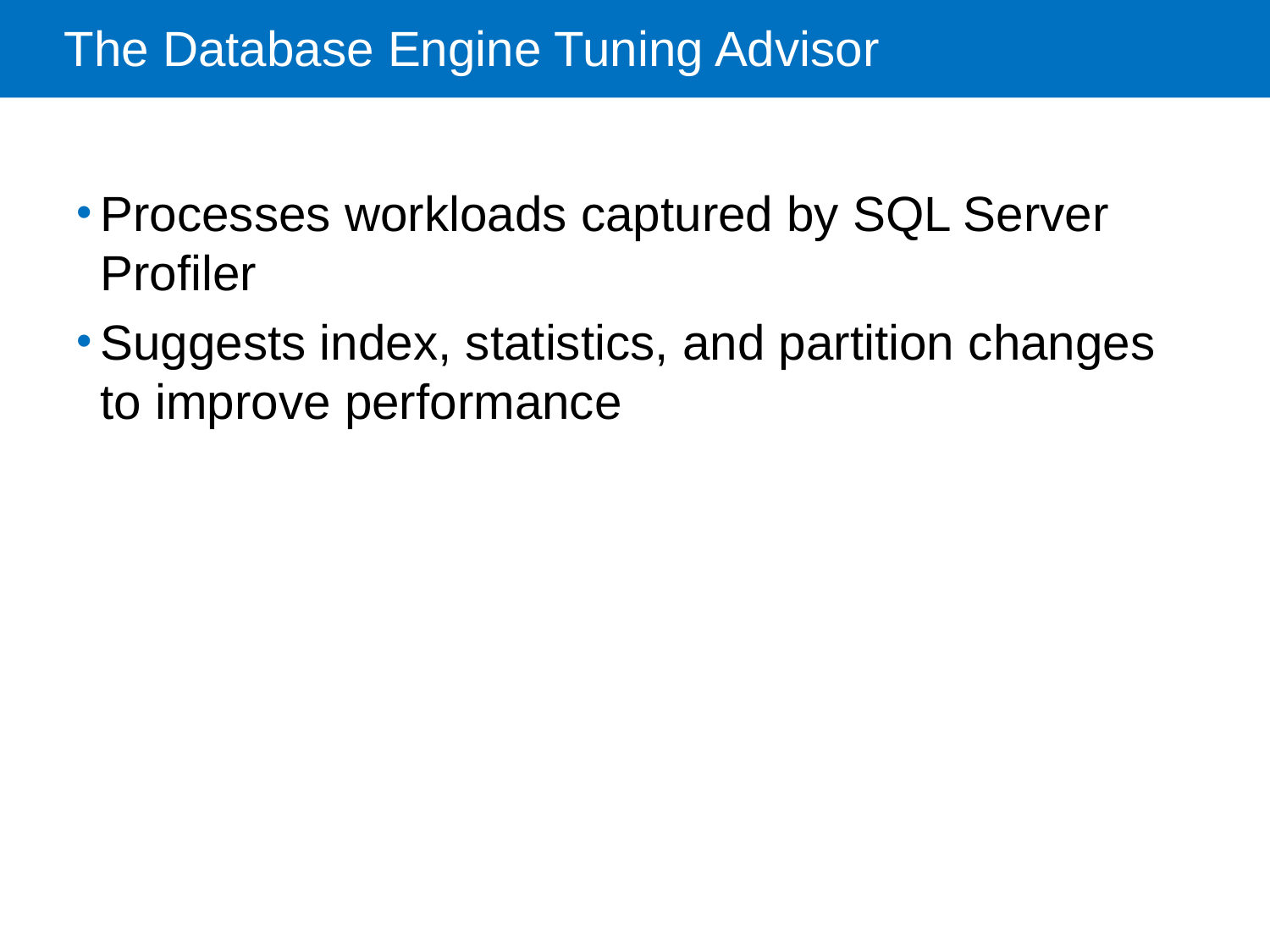

# The Database Engine Tuning Advisor
Processes workloads captured by SQL Server Profiler
Suggests index, statistics, and partition changes to improve performance